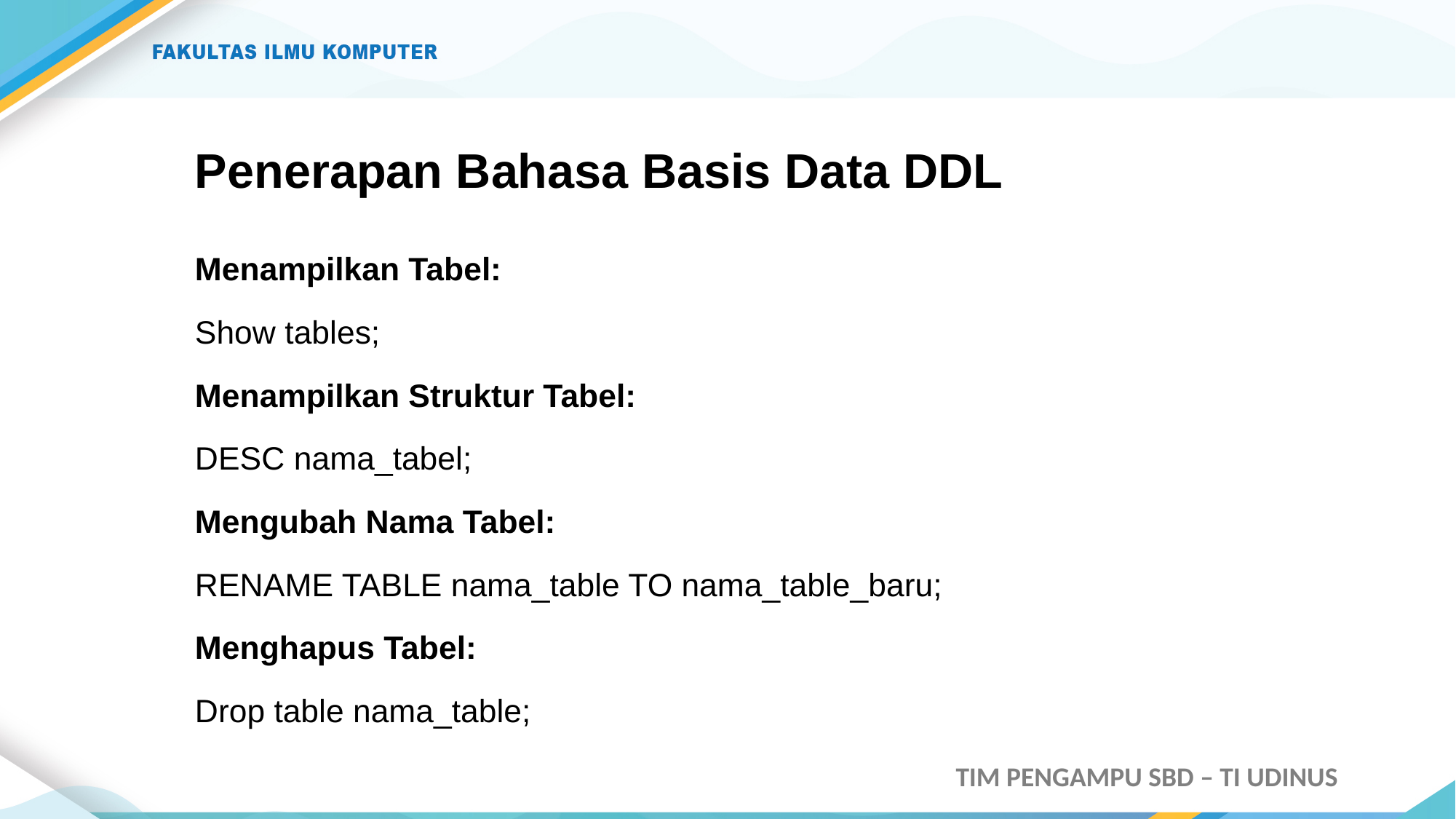

# Penerapan Bahasa Basis Data DDL
Menampilkan Tabel:
Show tables;
Menampilkan Struktur Tabel:
DESC nama_tabel;
Mengubah Nama Tabel:
RENAME TABLE nama_table TO nama_table_baru;
Menghapus Tabel:
Drop table nama_table;